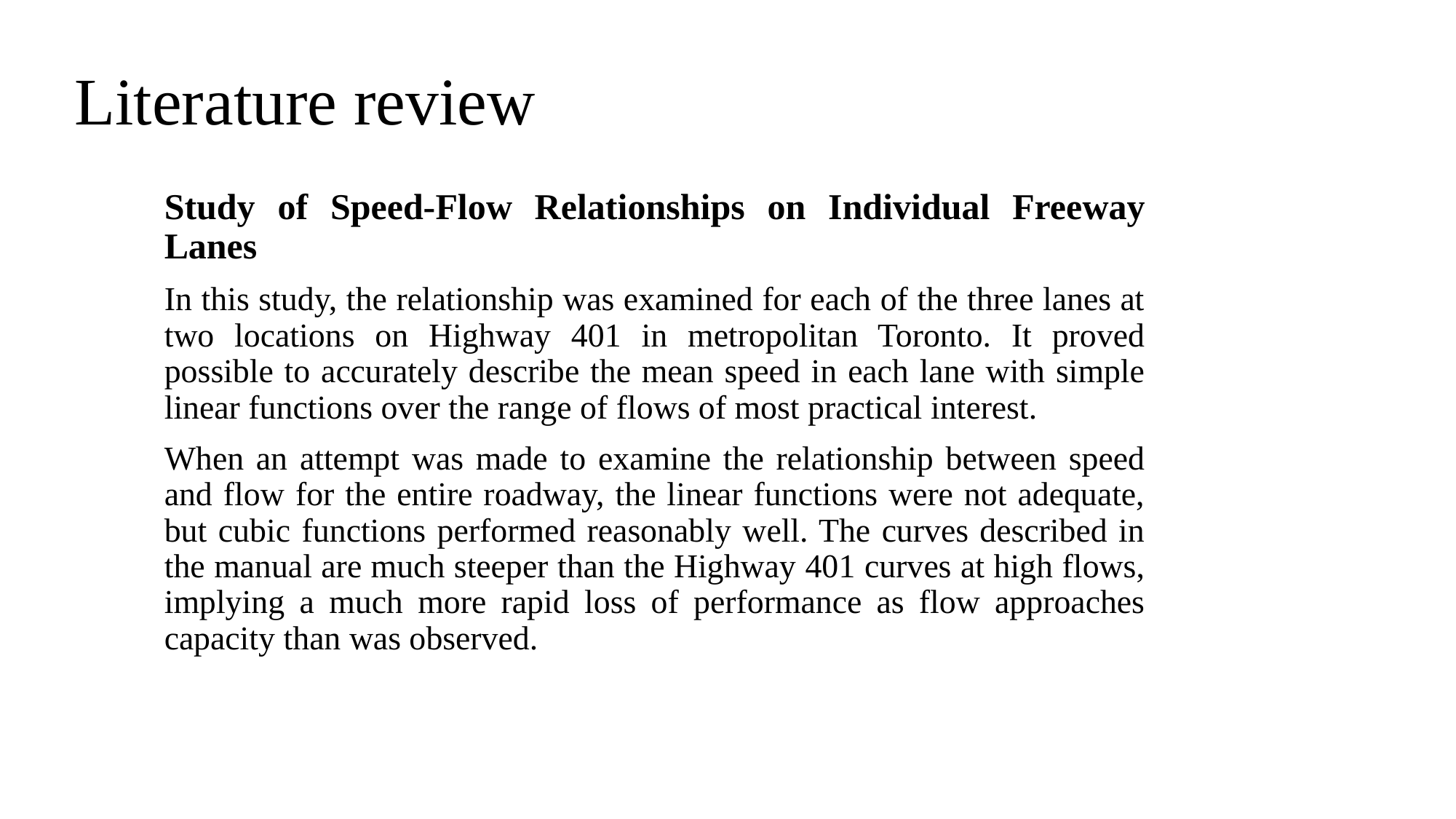

# Literature review
Study of Speed-Flow Relationships on Individual Freeway Lanes
In this study, the relationship was examined for each of the three lanes at two locations on Highway 401 in metropolitan Toronto. It proved possible to accurately describe the mean speed in each lane with simple linear functions over the range of flows of most practical interest.
When an attempt was made to examine the relationship between speed and flow for the entire roadway, the linear functions were not adequate, but cubic functions performed reasonably well. The curves described in the manual are much steeper than the Highway 401 curves at high flows, implying a much more rapid loss of performance as flow approaches capacity than was observed.